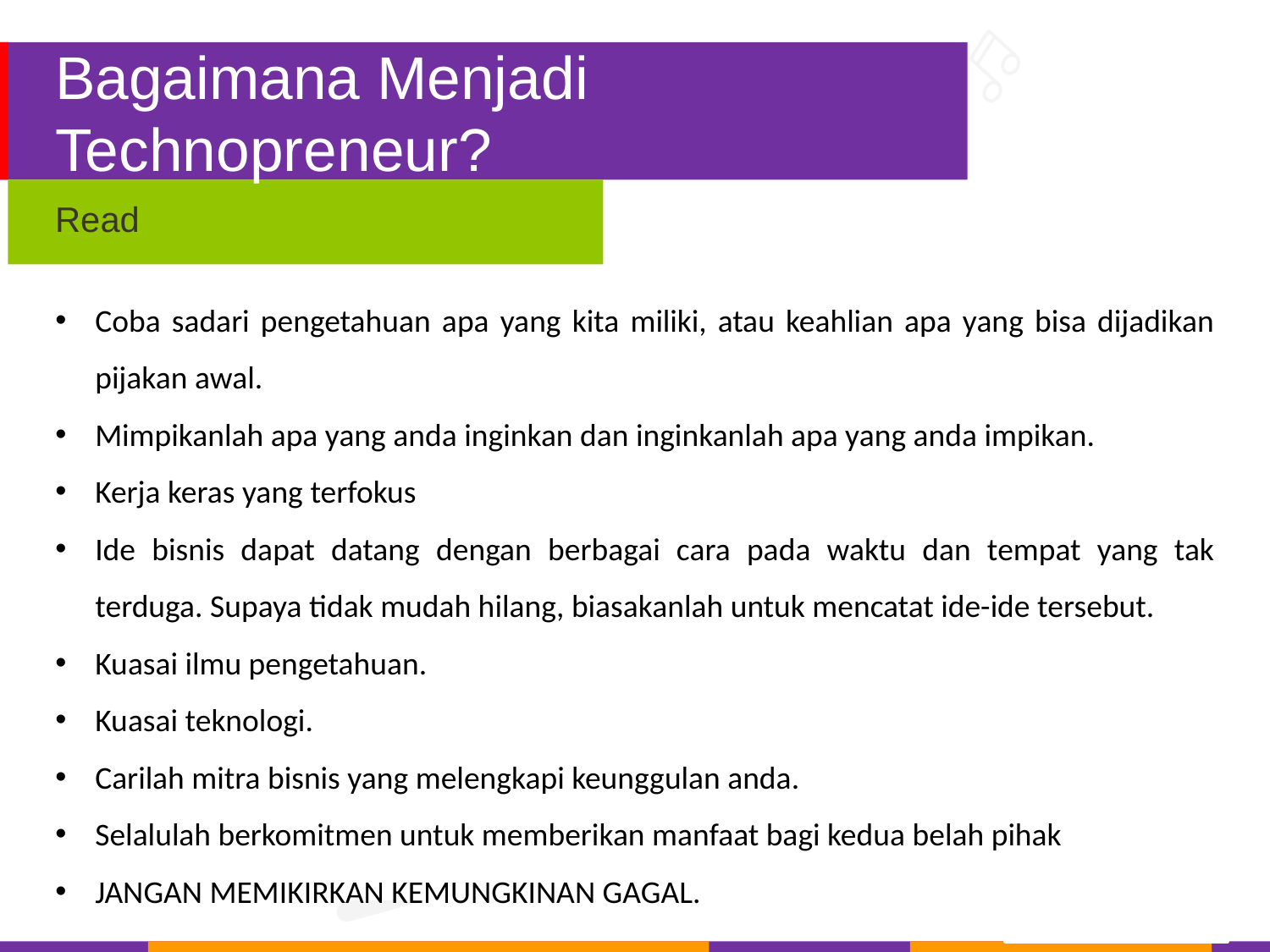

# Bagaimana Menjadi Technopreneur?
Read
Coba sadari pengetahuan apa yang kita miliki, atau keahlian apa yang bisa dijadikan pijakan awal.
Mimpikanlah apa yang anda inginkan dan inginkanlah apa yang anda impikan.
Kerja keras yang terfokus
Ide bisnis dapat datang dengan berbagai cara pada waktu dan tempat yang tak terduga. Supaya tidak mudah hilang, biasakanlah untuk mencatat ide-ide tersebut.
Kuasai ilmu pengetahuan.
Kuasai teknologi.
Carilah mitra bisnis yang melengkapi keunggulan anda.
Selalulah berkomitmen untuk memberikan manfaat bagi kedua belah pihak
JANGAN MEMIKIRKAN KEMUNGKINAN GAGAL.